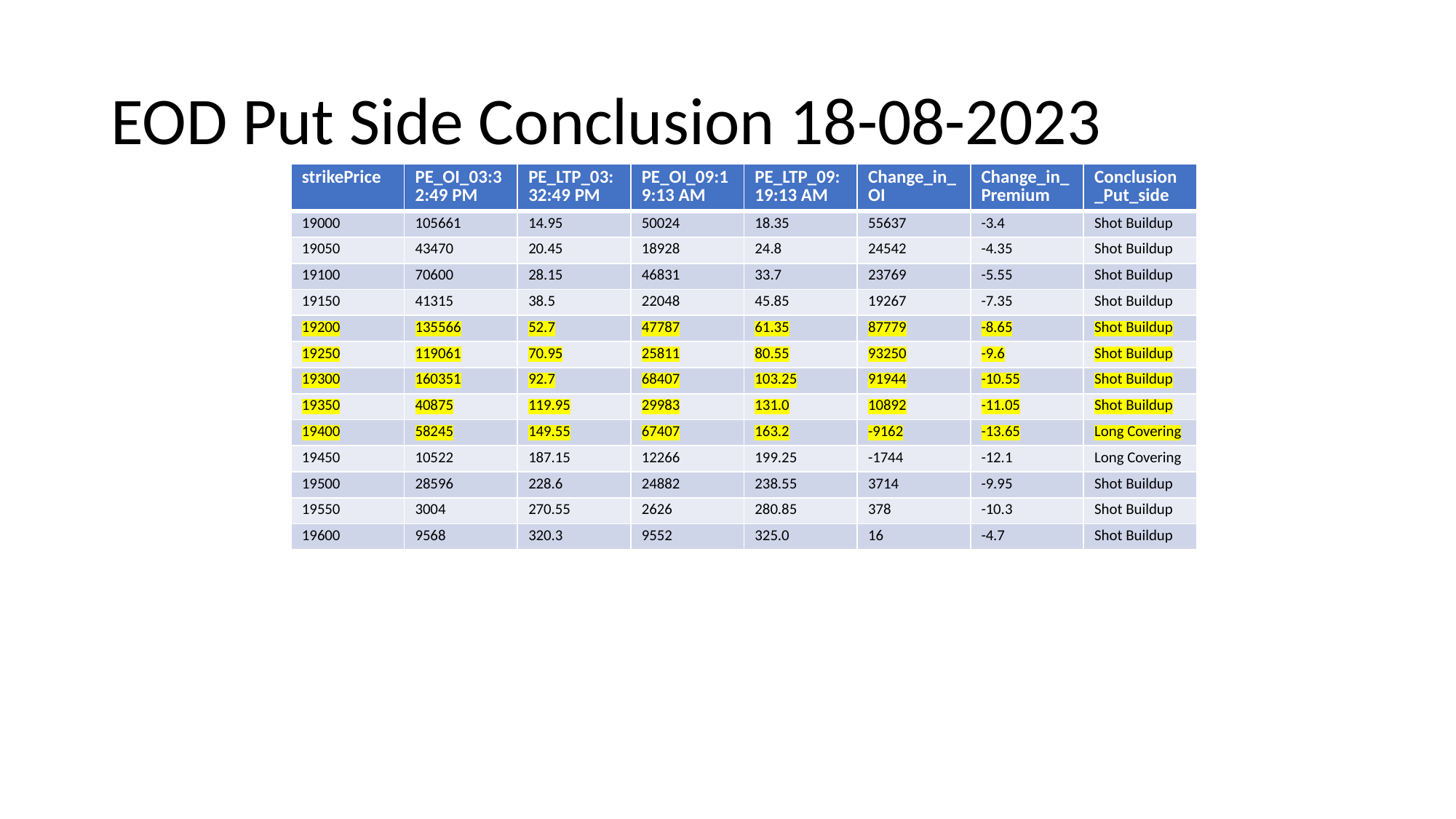

# EOD Put Side Conclusion 18-08-2023
| strikePrice | PE\_OI\_03:32:49 PM | PE\_LTP\_03:32:49 PM | PE\_OI\_09:19:13 AM | PE\_LTP\_09:19:13 AM | Change\_in\_OI | Change\_in\_Premium | Conclusion\_Put\_side |
| --- | --- | --- | --- | --- | --- | --- | --- |
| 19000 | 105661 | 14.95 | 50024 | 18.35 | 55637 | -3.4 | Shot Buildup |
| 19050 | 43470 | 20.45 | 18928 | 24.8 | 24542 | -4.35 | Shot Buildup |
| 19100 | 70600 | 28.15 | 46831 | 33.7 | 23769 | -5.55 | Shot Buildup |
| 19150 | 41315 | 38.5 | 22048 | 45.85 | 19267 | -7.35 | Shot Buildup |
| 19200 | 135566 | 52.7 | 47787 | 61.35 | 87779 | -8.65 | Shot Buildup |
| 19250 | 119061 | 70.95 | 25811 | 80.55 | 93250 | -9.6 | Shot Buildup |
| 19300 | 160351 | 92.7 | 68407 | 103.25 | 91944 | -10.55 | Shot Buildup |
| 19350 | 40875 | 119.95 | 29983 | 131.0 | 10892 | -11.05 | Shot Buildup |
| 19400 | 58245 | 149.55 | 67407 | 163.2 | -9162 | -13.65 | Long Covering |
| 19450 | 10522 | 187.15 | 12266 | 199.25 | -1744 | -12.1 | Long Covering |
| 19500 | 28596 | 228.6 | 24882 | 238.55 | 3714 | -9.95 | Shot Buildup |
| 19550 | 3004 | 270.55 | 2626 | 280.85 | 378 | -10.3 | Shot Buildup |
| 19600 | 9568 | 320.3 | 9552 | 325.0 | 16 | -4.7 | Shot Buildup |